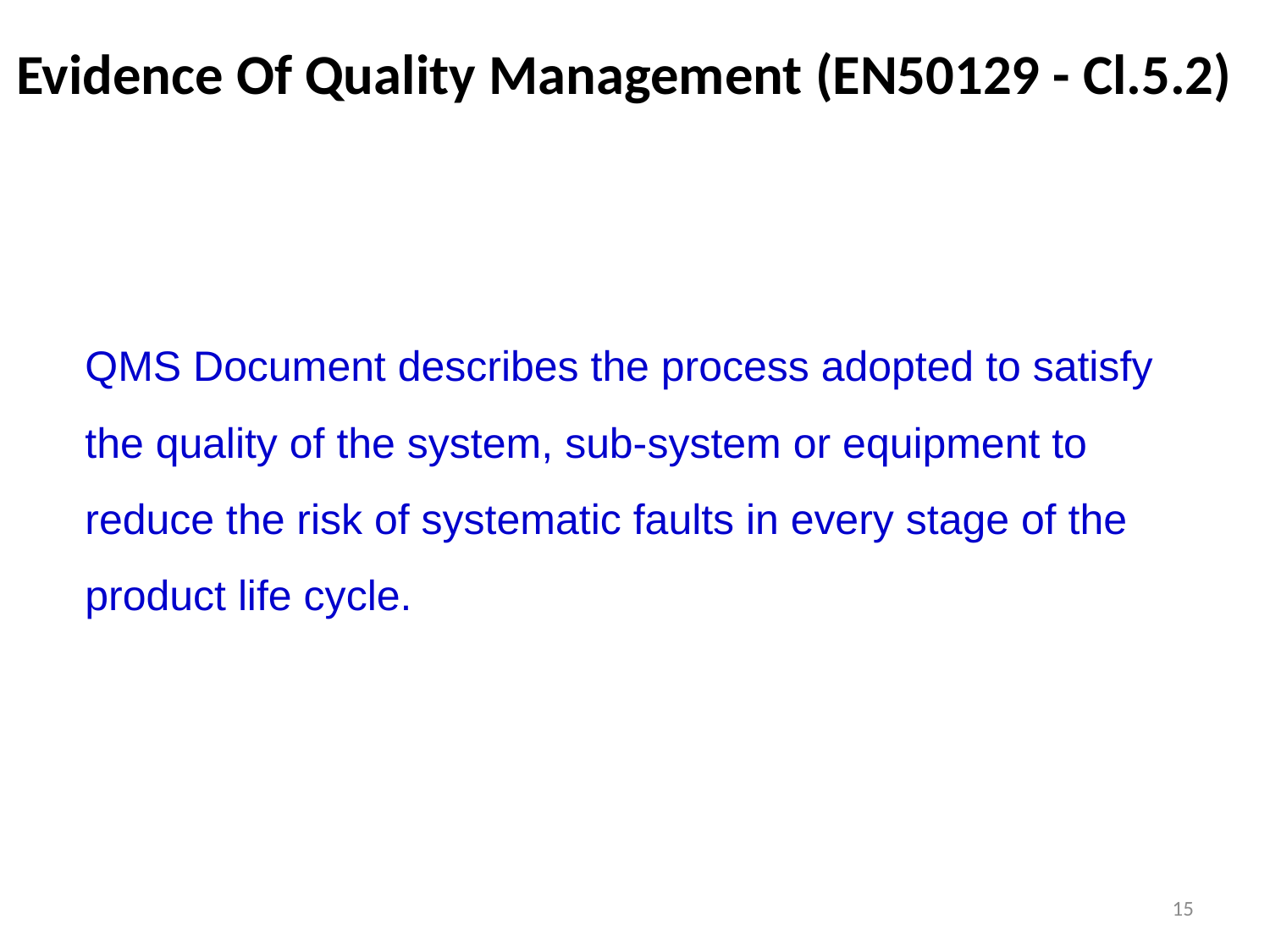

# Evidence Of Quality Management (EN50129 - Cl.5.2)
QMS Document describes the process adopted to satisfy
the quality of the system, sub-system or equipment to
reduce the risk of systematic faults in every stage of the
product life cycle.

15